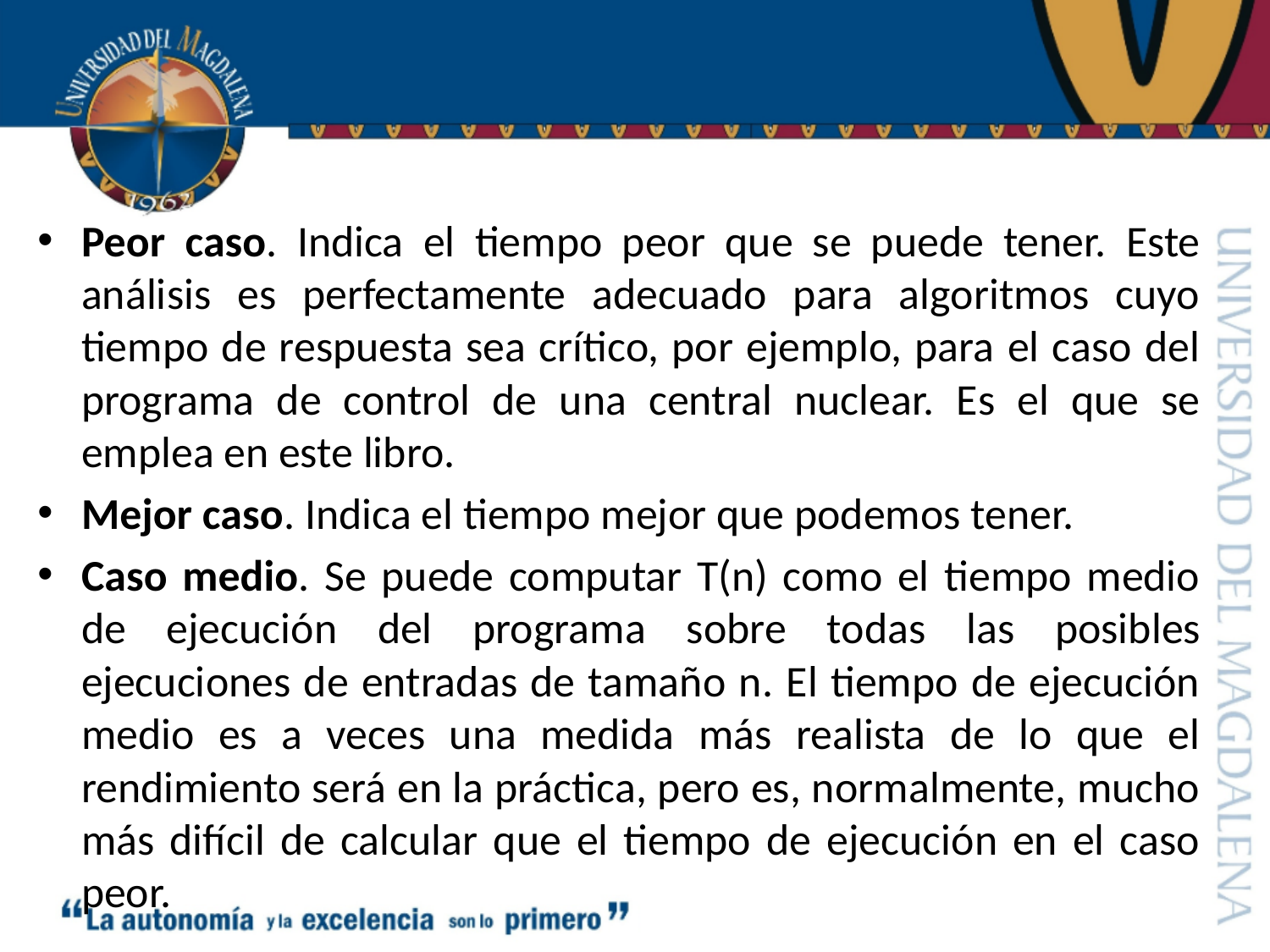

#
Peor caso. Indica el tiempo peor que se puede tener. Este análisis es perfectamente adecuado para algoritmos cuyo tiempo de respuesta sea crítico, por ejemplo, para el caso del programa de control de una central nuclear. Es el que se emplea en este libro.
Mejor caso. Indica el tiempo mejor que podemos tener.
Caso medio. Se puede computar T(n) como el tiempo medio de ejecución del programa sobre todas las posibles ejecuciones de entradas de tamaño n. El tiempo de ejecución medio es a veces una medida más realista de lo que el rendimiento será en la práctica, pero es, normalmente, mucho más difícil de calcular que el tiempo de ejecución en el caso peor.